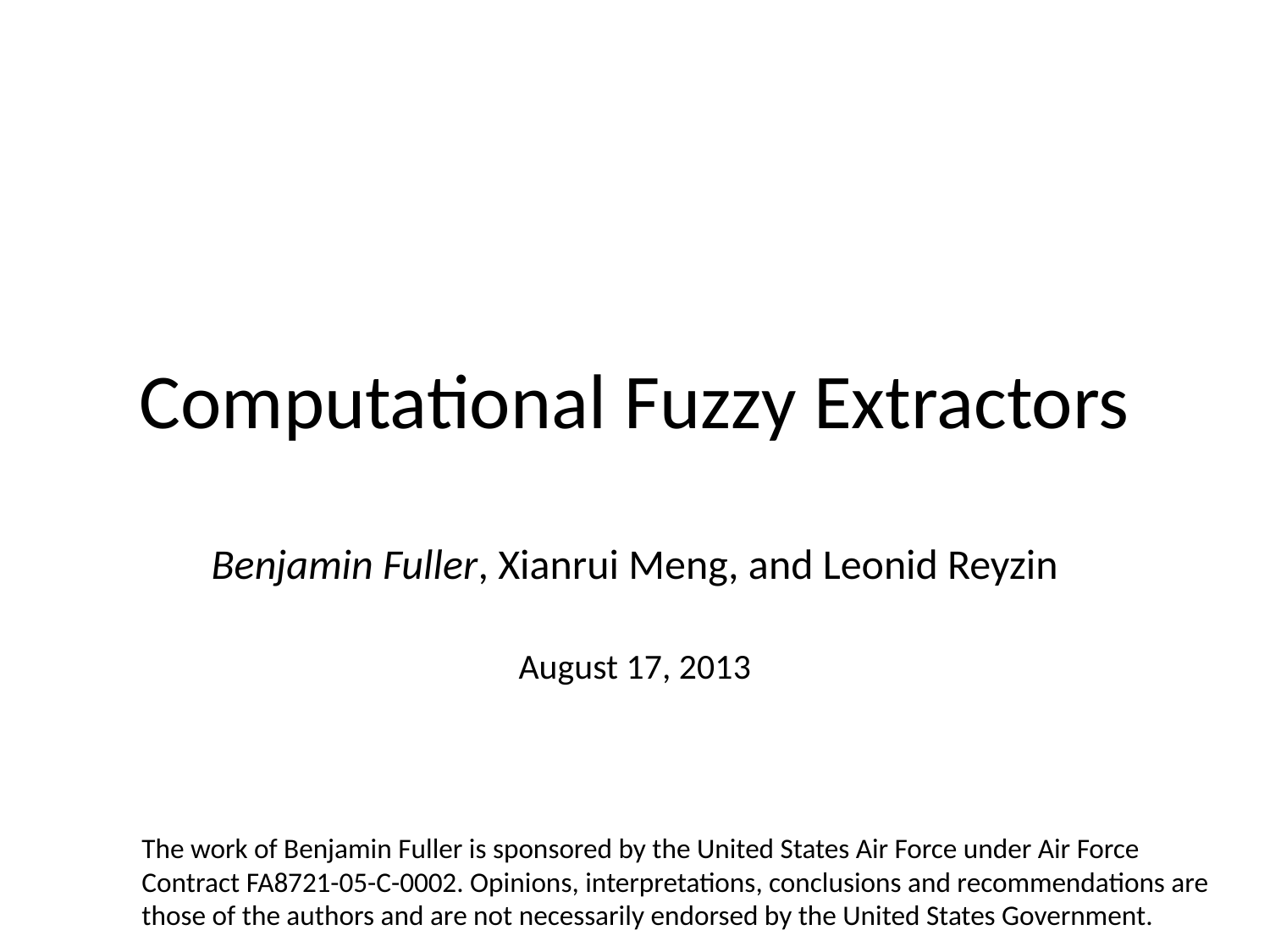

# Computational Fuzzy Extractors
Benjamin Fuller, Xianrui Meng, and Leonid Reyzin

August 17, 2013
The work of Benjamin Fuller is sponsored by the United States Air Force under Air Force Contract FA8721-05-C-0002. Opinions, interpretations, conclusions and recommendations are those of the authors and are not necessarily endorsed by the United States Government.